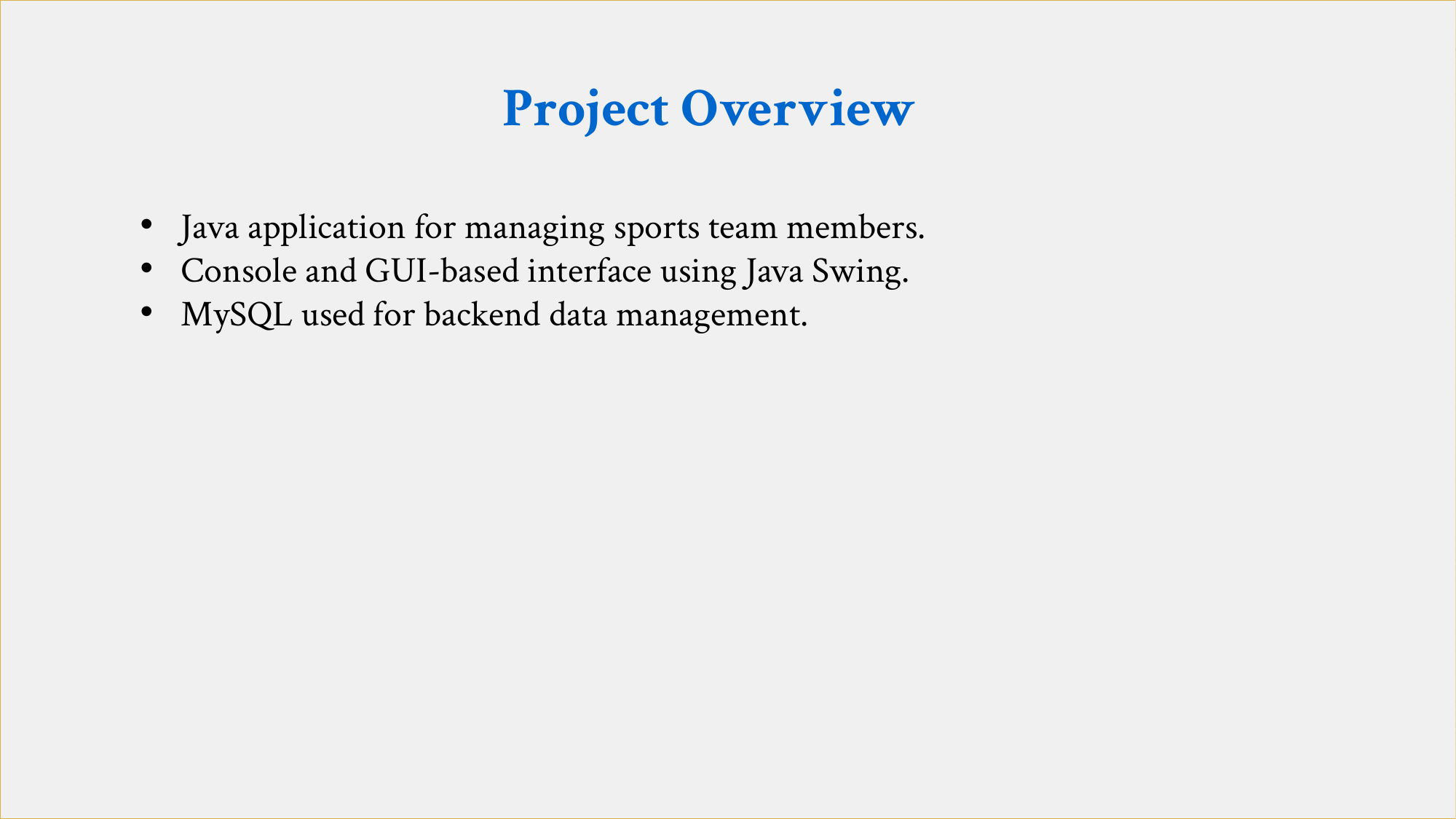

Project Overview

Java application for managing sports team members.
Console and GUI-based interface using Java Swing.
MySQL used for backend data management.